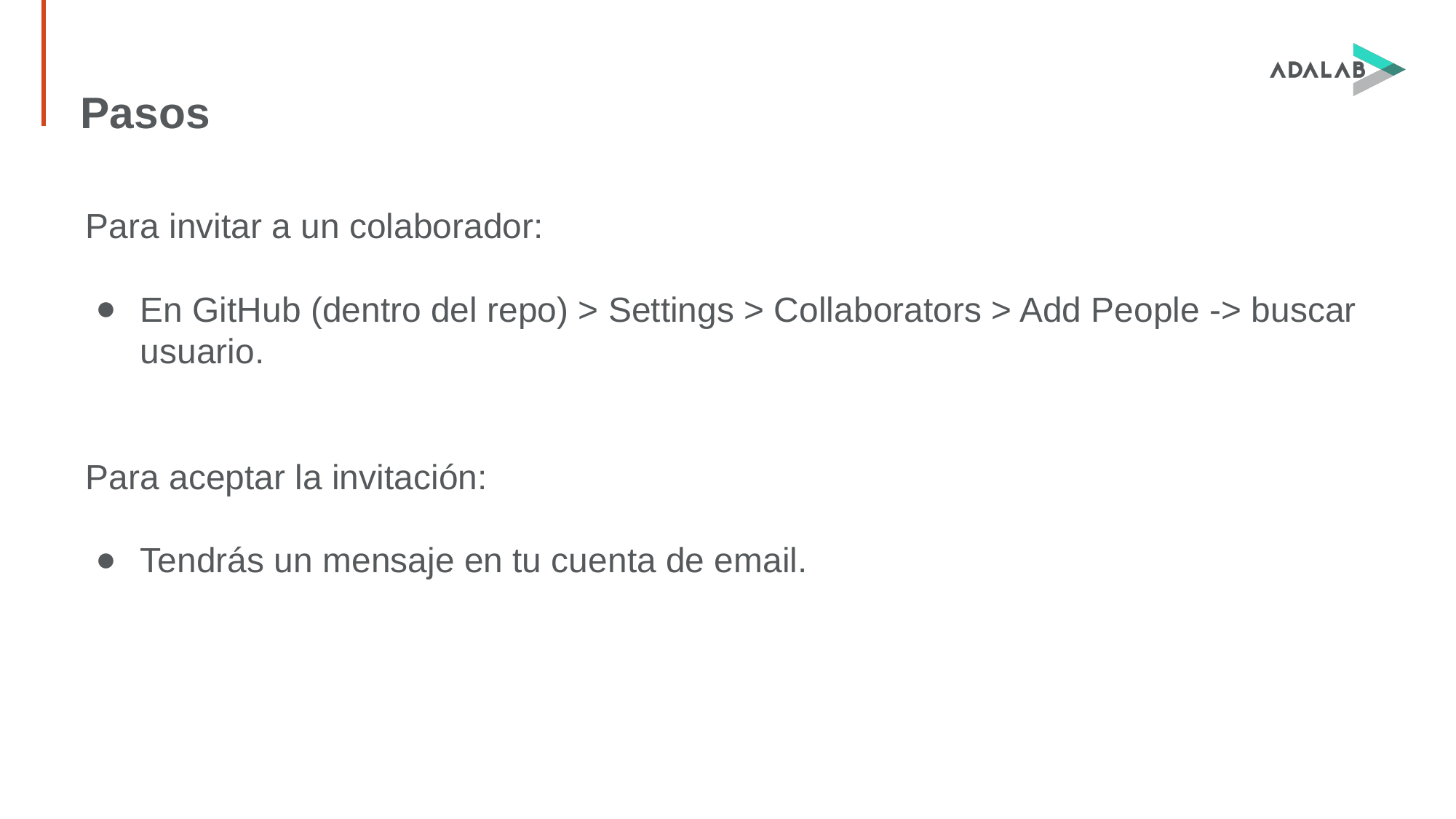

# Pasos
1
Para invitar a un colaborador:

En GitHub (dentro del repo) > Settings > Collaborators > Add People -> buscar usuario.

Para aceptar la invitación:

Tendrás un mensaje en tu cuenta de email.